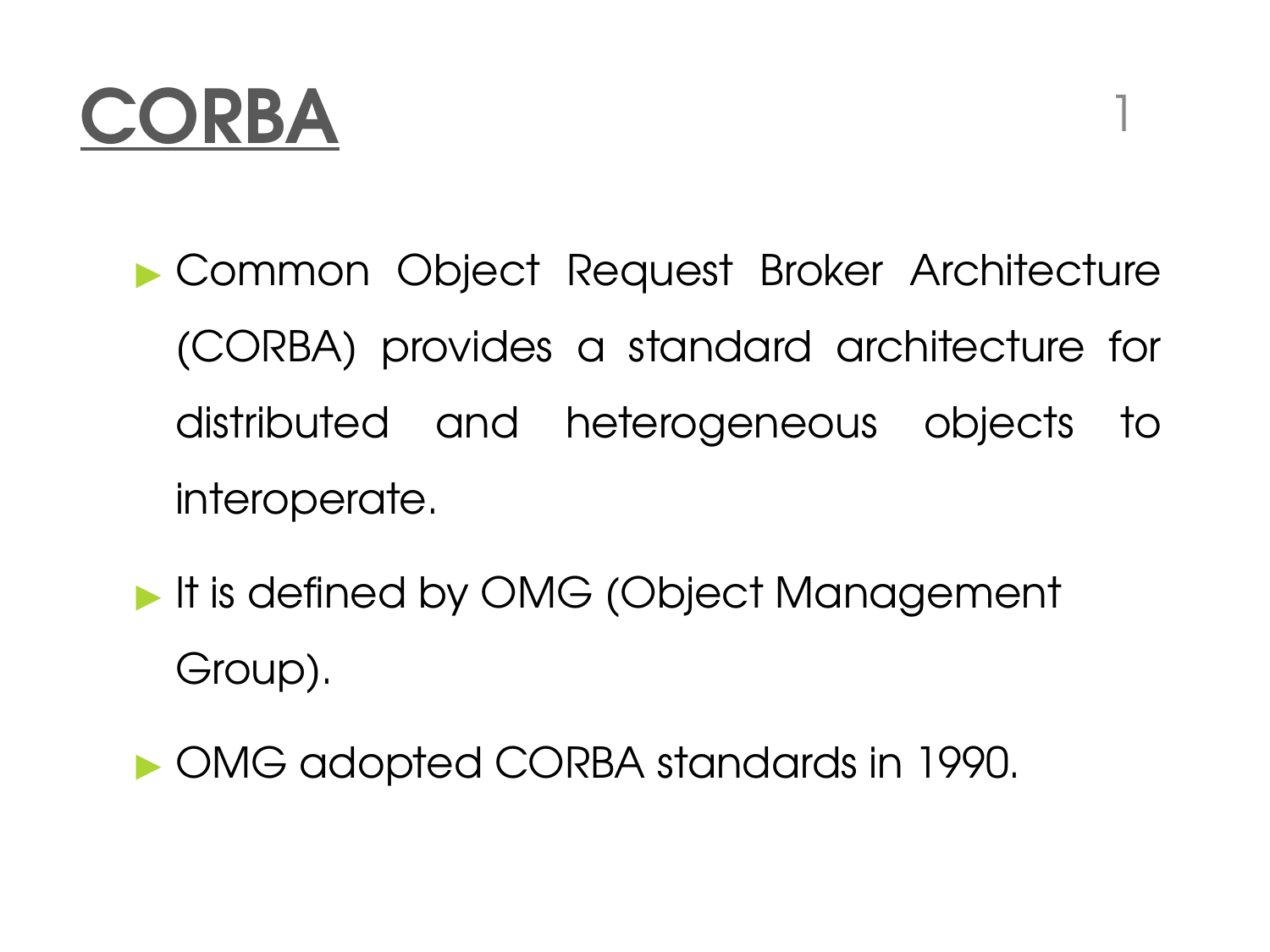

1
# CORBA
Common Object Request Broker Architecture (CORBA) provides a standard architecture for distributed and heterogeneous objects to interoperate.
It is defined by OMG (Object Management Group).
OMG adopted CORBA standards in 1990.